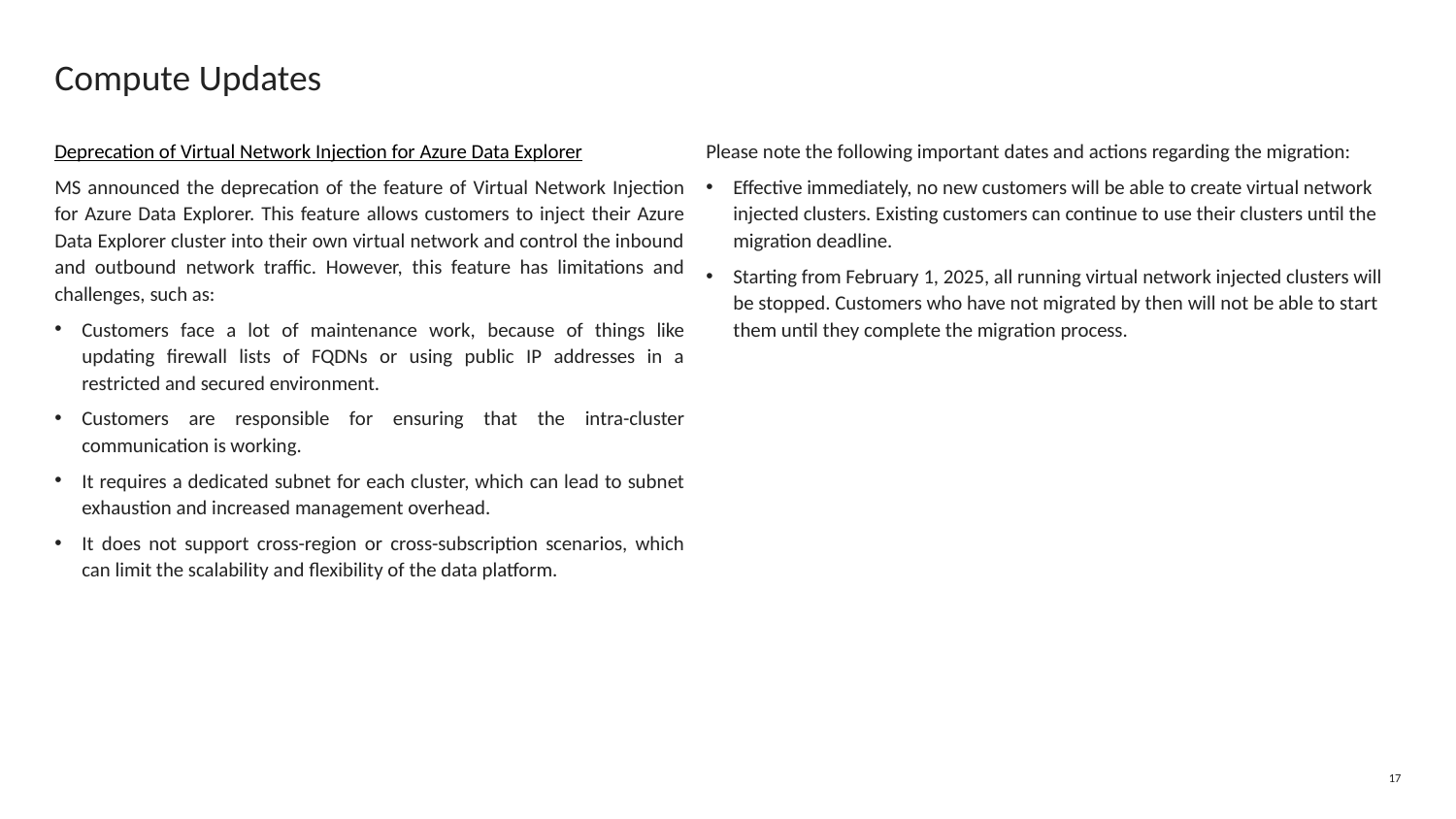

# Compute Updates
Deprecation of Virtual Network Injection for Azure Data Explorer
MS announced the deprecation of the feature of Virtual Network Injection for Azure Data Explorer. This feature allows customers to inject their Azure Data Explorer cluster into their own virtual network and control the inbound and outbound network traffic. However, this feature has limitations and challenges, such as:
Customers face a lot of maintenance work, because of things like updating firewall lists of FQDNs or using public IP addresses in a restricted and secured environment.
Customers are responsible for ensuring that the intra-cluster communication is working.
It requires a dedicated subnet for each cluster, which can lead to subnet exhaustion and increased management overhead.
It does not support cross-region or cross-subscription scenarios, which can limit the scalability and flexibility of the data platform.
Please note the following important dates and actions regarding the migration:
Effective immediately, no new customers will be able to create virtual network injected clusters. Existing customers can continue to use their clusters until the migration deadline.
Starting from February 1, 2025, all running virtual network injected clusters will be stopped. Customers who have not migrated by then will not be able to start them until they complete the migration process.